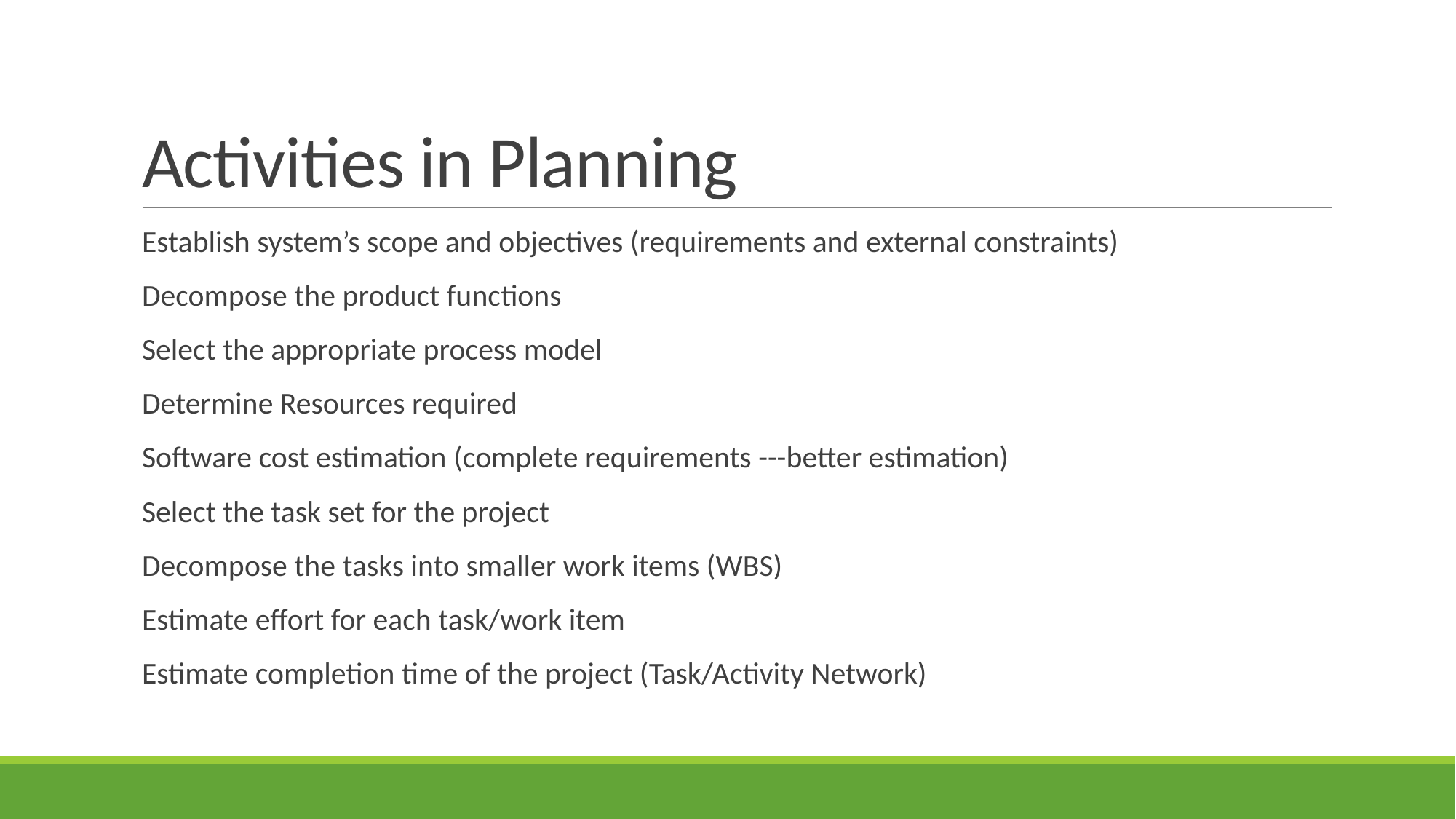

# Activities in Planning
Establish system’s scope and objectives (requirements and external constraints)
Decompose the product functions
Select the appropriate process model
Determine Resources required
Software cost estimation (complete requirements ---better estimation)
Select the task set for the project
Decompose the tasks into smaller work items (WBS)
Estimate effort for each task/work item
Estimate completion time of the project (Task/Activity Network)